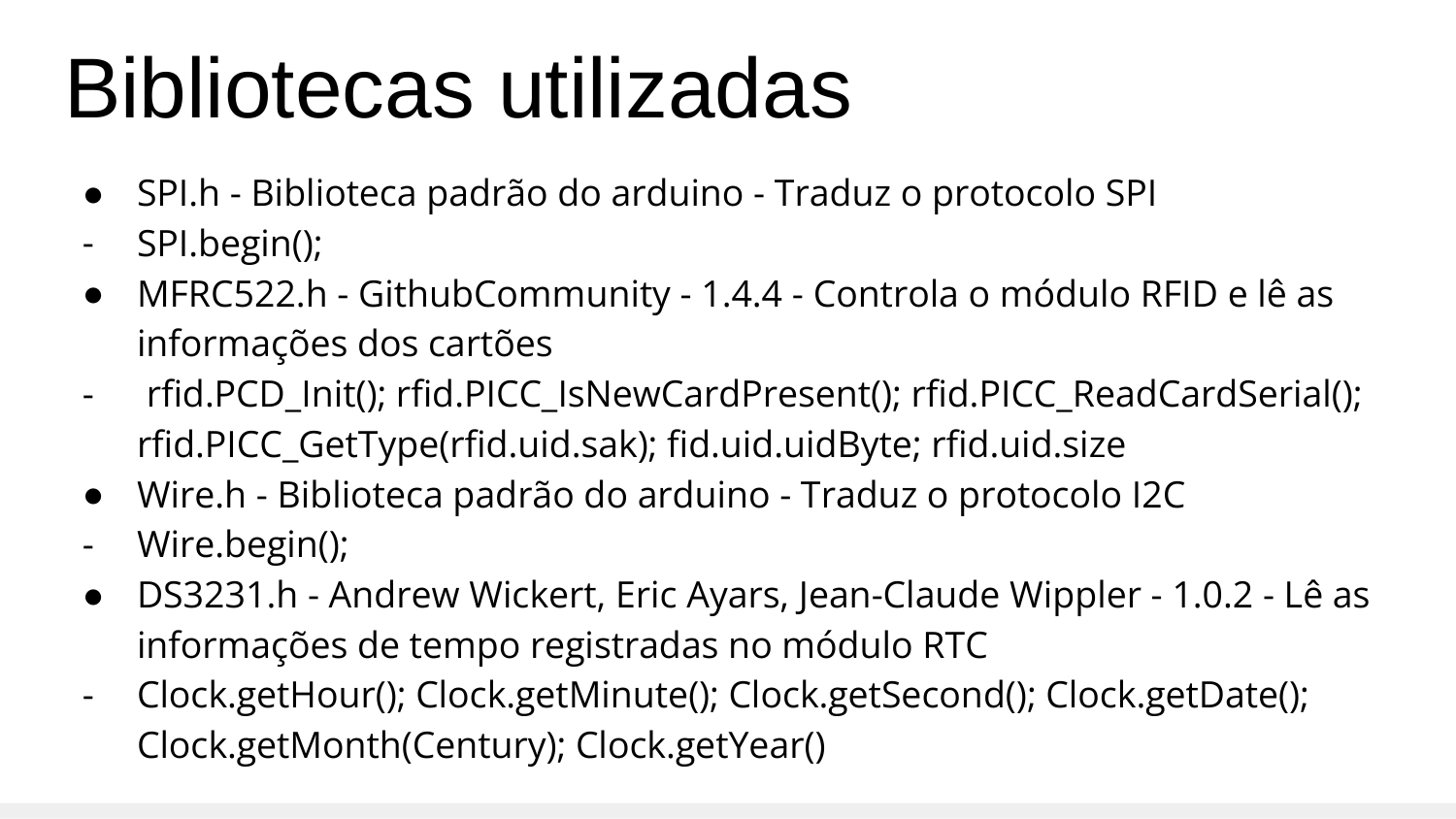

# Bibliotecas utilizadas
SPI.h - Biblioteca padrão do arduino - Traduz o protocolo SPI
SPI.begin();
MFRC522.h - GithubCommunity - 1.4.4 - Controla o módulo RFID e lê as informações dos cartões
 rfid.PCD_Init(); rfid.PICC_IsNewCardPresent(); rfid.PICC_ReadCardSerial(); rfid.PICC_GetType(rfid.uid.sak); fid.uid.uidByte; rfid.uid.size
Wire.h - Biblioteca padrão do arduino - Traduz o protocolo I2C
Wire.begin();
DS3231.h - Andrew Wickert, Eric Ayars, Jean-Claude Wippler - 1.0.2 - Lê as informações de tempo registradas no módulo RTC
Clock.getHour(); Clock.getMinute(); Clock.getSecond(); Clock.getDate(); Clock.getMonth(Century); Clock.getYear()